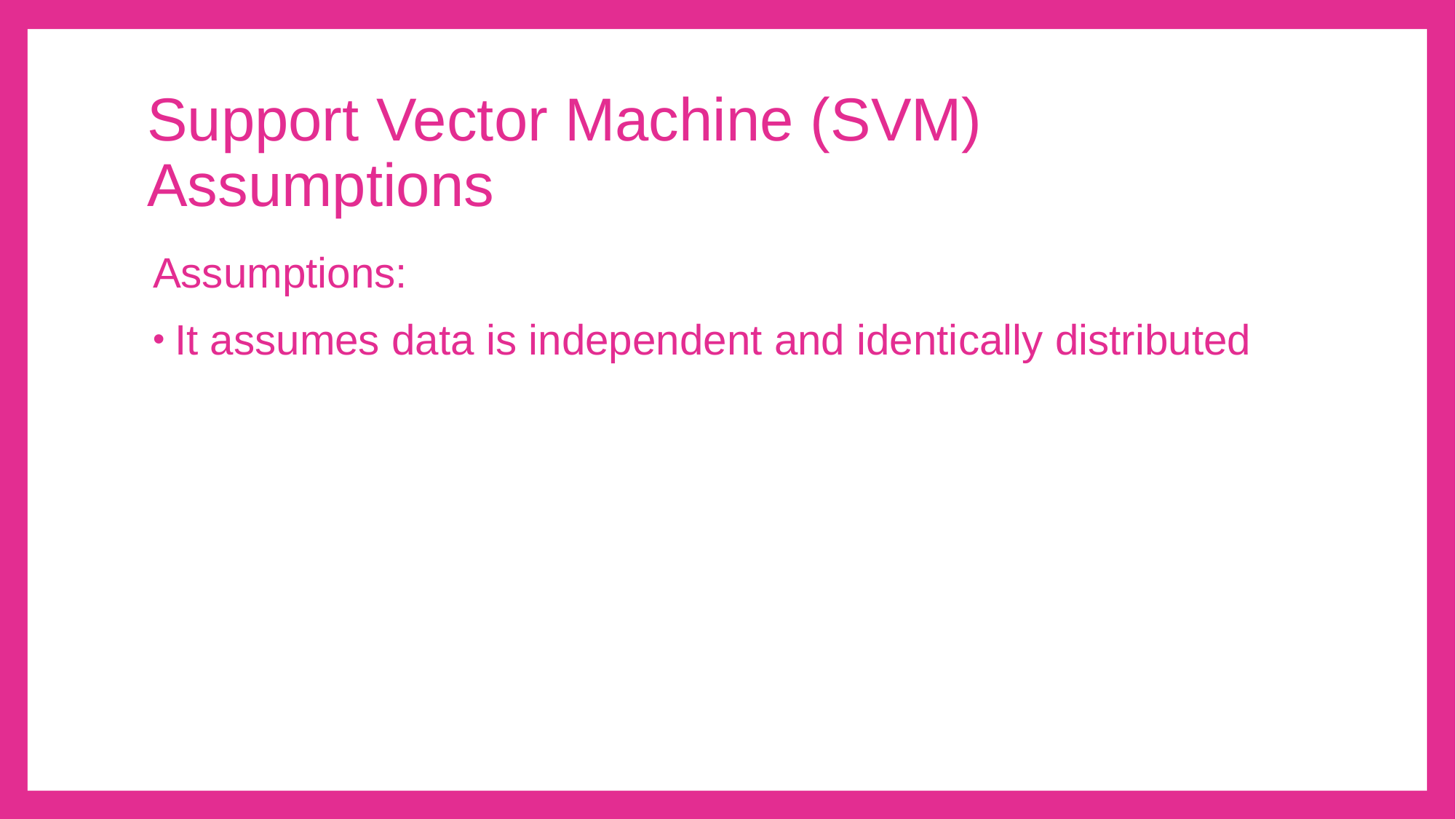

# Support Vector Machine (SVM) Assumptions
Assumptions:
It assumes data is independent and identically distributed